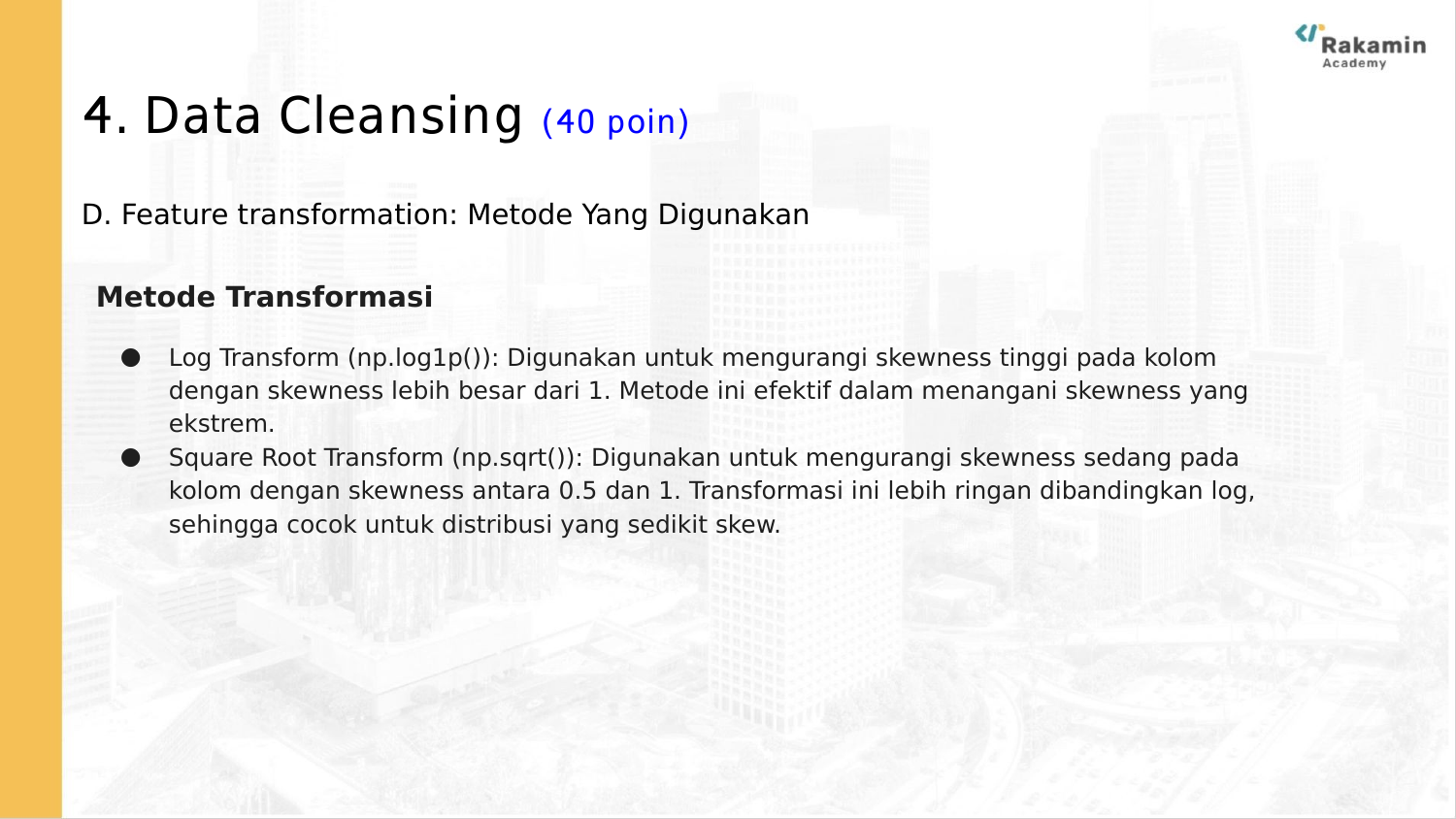

# 4. Data Cleansing (40 poin)
D. Feature transformation: Metode Yang Digunakan
Metode Transformasi
Log Transform (np.log1p()): Digunakan untuk mengurangi skewness tinggi pada kolom dengan skewness lebih besar dari 1. Metode ini efektif dalam menangani skewness yang ekstrem.
Square Root Transform (np.sqrt()): Digunakan untuk mengurangi skewness sedang pada kolom dengan skewness antara 0.5 dan 1. Transformasi ini lebih ringan dibandingkan log, sehingga cocok untuk distribusi yang sedikit skew.